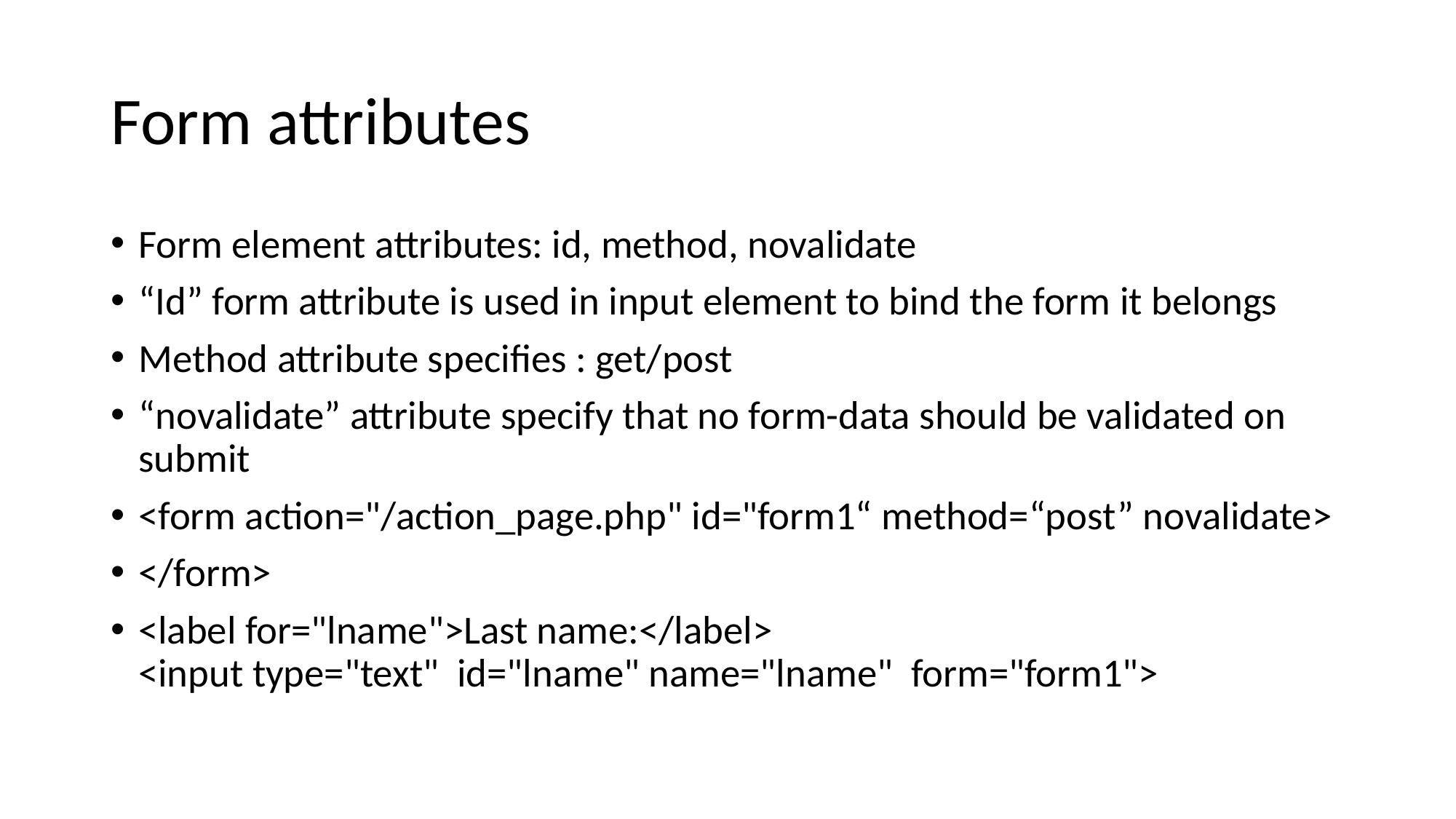

# Form attributes
Form element attributes: id, method, novalidate
“Id” form attribute is used in input element to bind the form it belongs
Method attribute specifies : get/post
“novalidate” attribute specify that no form-data should be validated on submit
<form action="/action_page.php" id="form1“ method=“post” novalidate>
</form>
<label for="lname">Last name:</label>
<input type="text"  id="lname" name="lname"  form="form1">